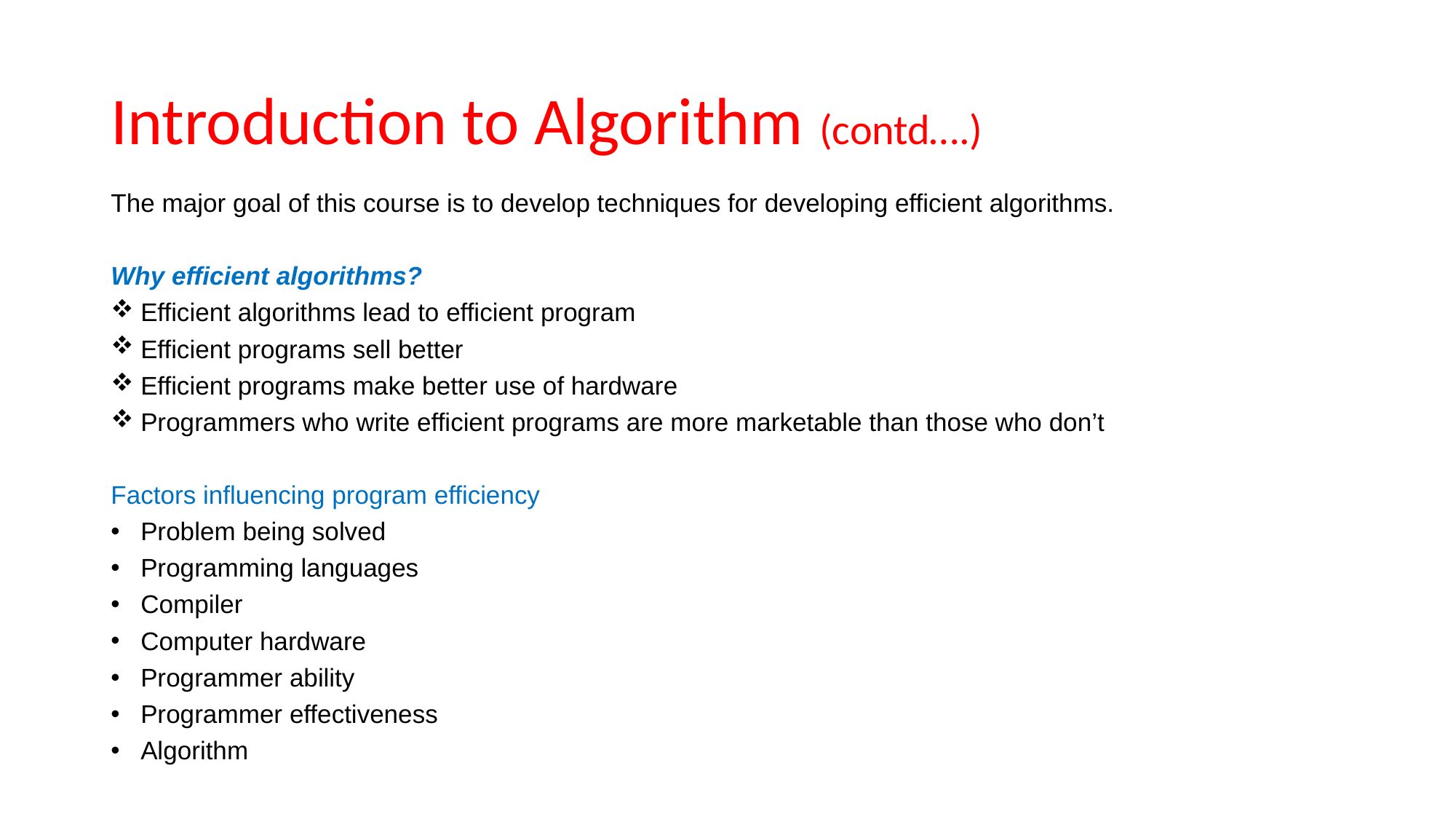

# Introduction to Algorithm (contd….)
The major goal of this course is to develop techniques for developing efficient algorithms.

Why efficient algorithms?
Efficient algorithms lead to efficient program
Efficient programs sell better
Efficient programs make better use of hardware
Programmers who write efficient programs are more marketable than those who don’t

Factors influencing program efficiency
Problem being solved
Programming languages
Compiler
Computer hardware
Programmer ability
Programmer effectiveness
Algorithm